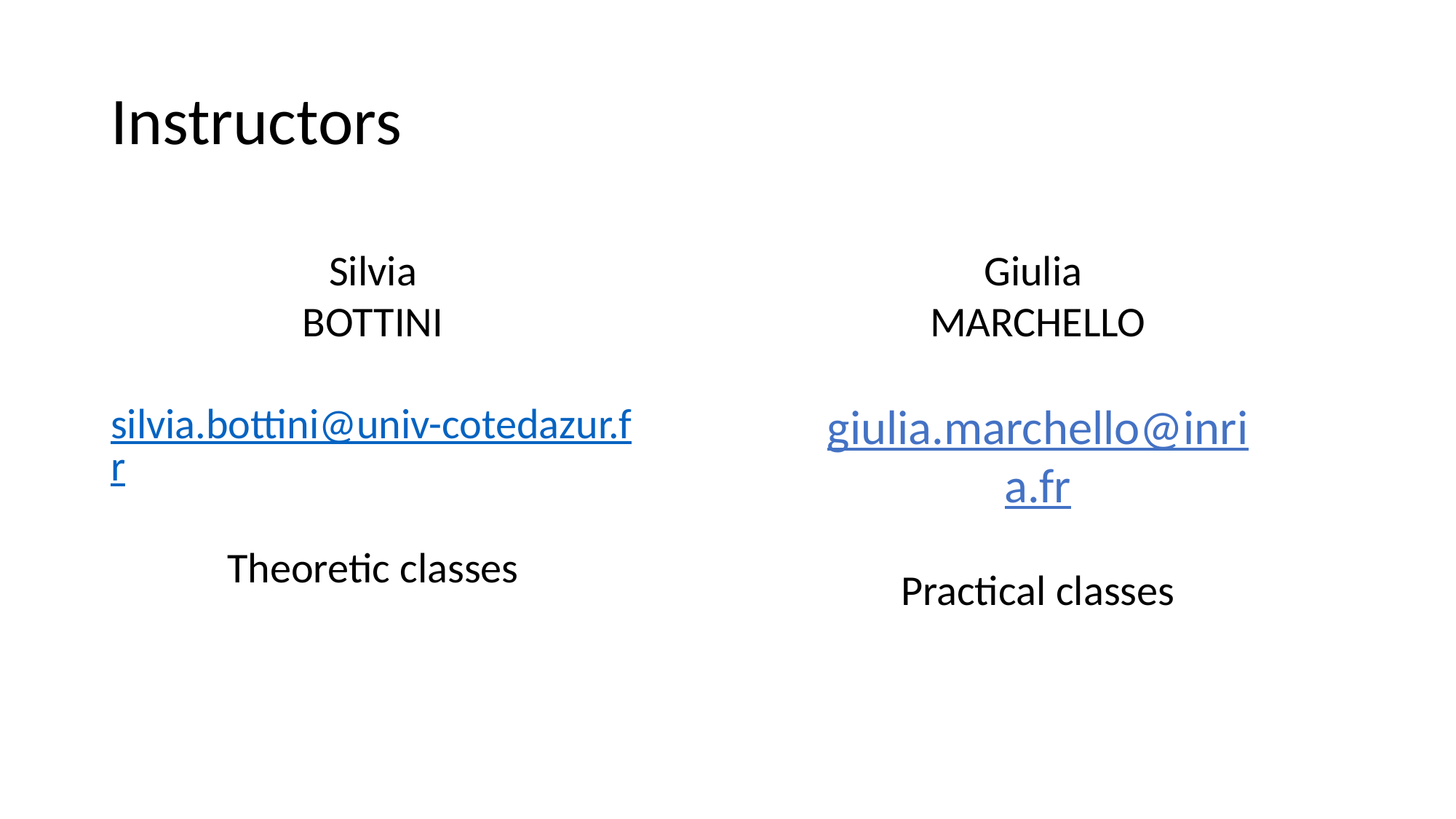

# Instructors
Silvia
BOTTINI

silvia.bottini@univ-cotedazur.fr

Theoretic classes

Giulia
MARCHELLO

giulia.marchello@inria.fr

Practical classes